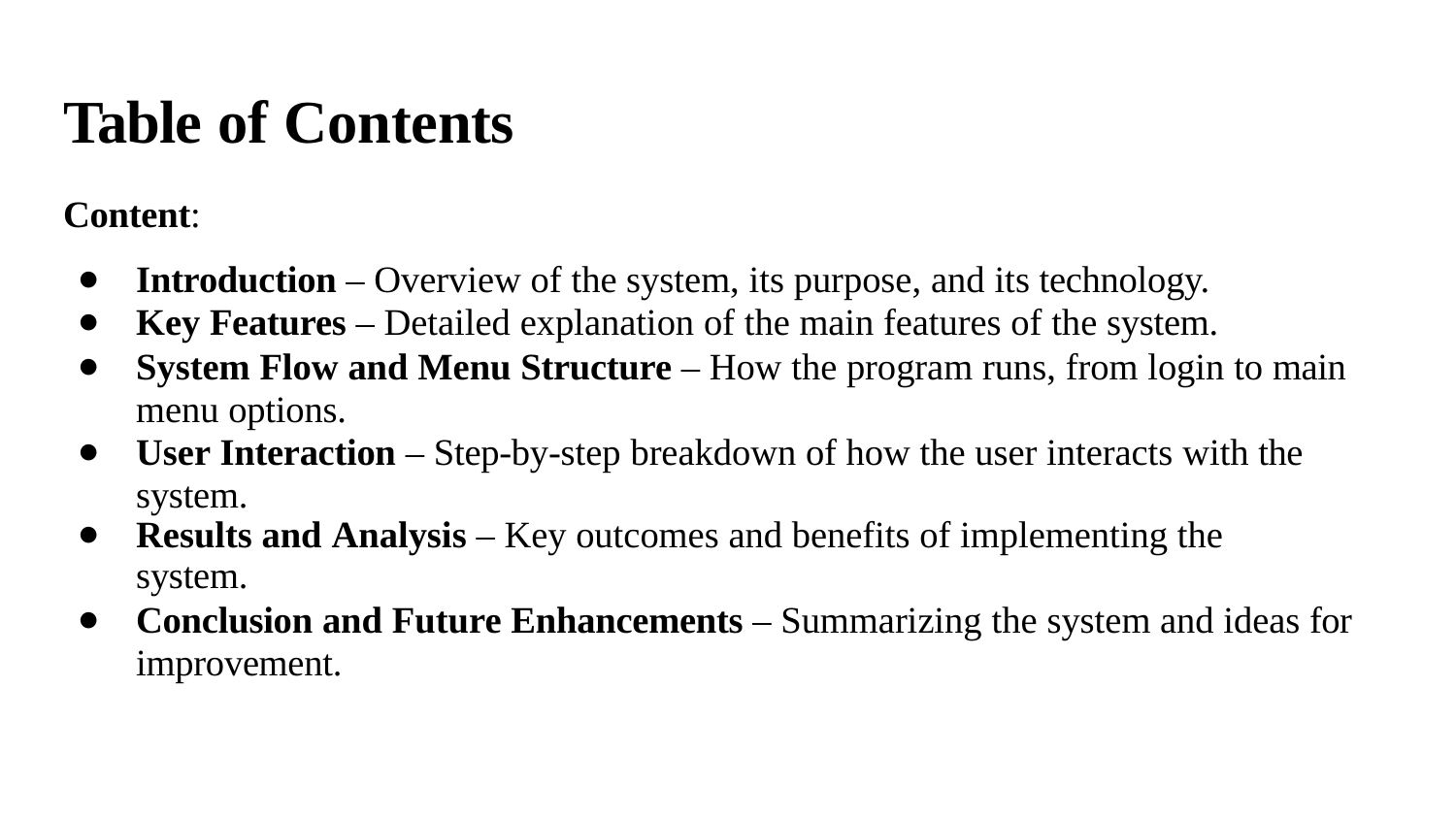

# Table of Contents
Content:
Introduction – Overview of the system, its purpose, and its technology.
Key Features – Detailed explanation of the main features of the system.
System Flow and Menu Structure – How the program runs, from login to main menu options.
User Interaction – Step-by-step breakdown of how the user interacts with the system.
Results and Analysis – Key outcomes and benefits of implementing the system.
Conclusion and Future Enhancements – Summarizing the system and ideas for improvement.